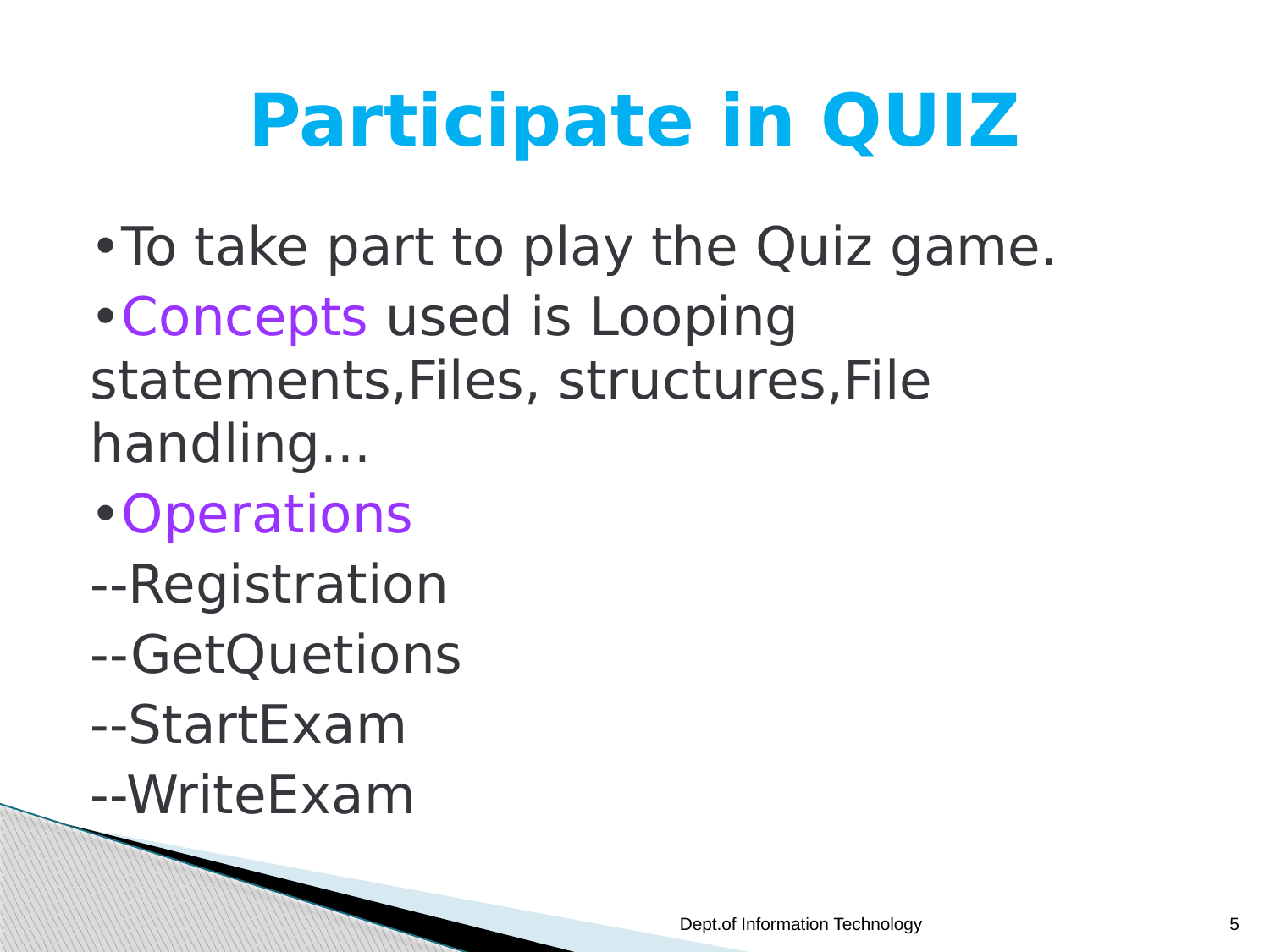

# Participate in QUIZ
•To take part to play the Quiz game.
•Concepts used is Looping statements,Files, structures,File handling...
•Operations
--Registration
--GetQuetions
--StartExam
--WriteExam
Dept.of Information Technology
5